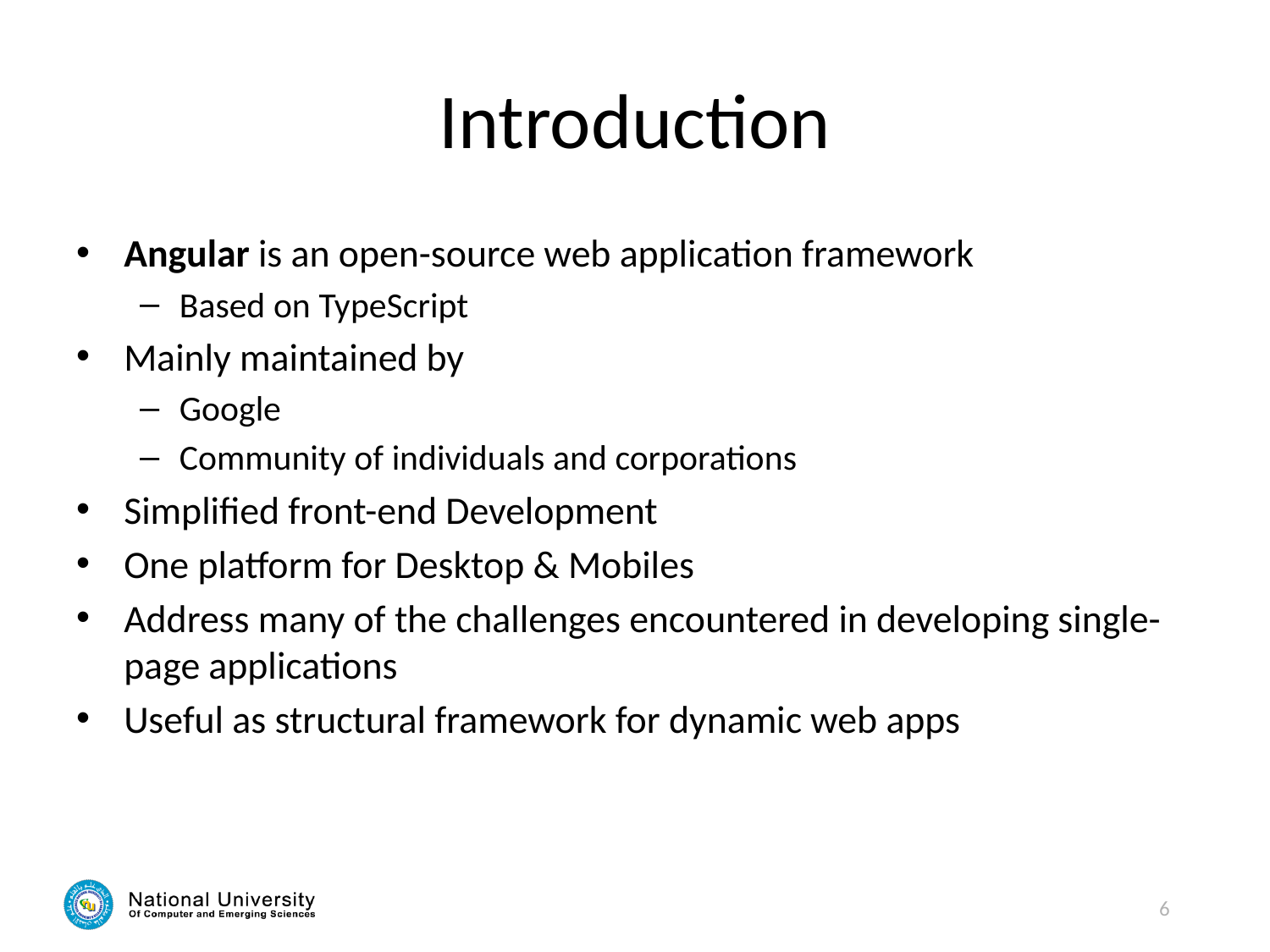

# Introduction
Angular is an open-source web application framework
Based on TypeScript
Mainly maintained by
Google
Community of individuals and corporations
Simplified front-end Development
One platform for Desktop & Mobiles
Address many of the challenges encountered in developing single-page applications
Useful as structural framework for dynamic web apps

6